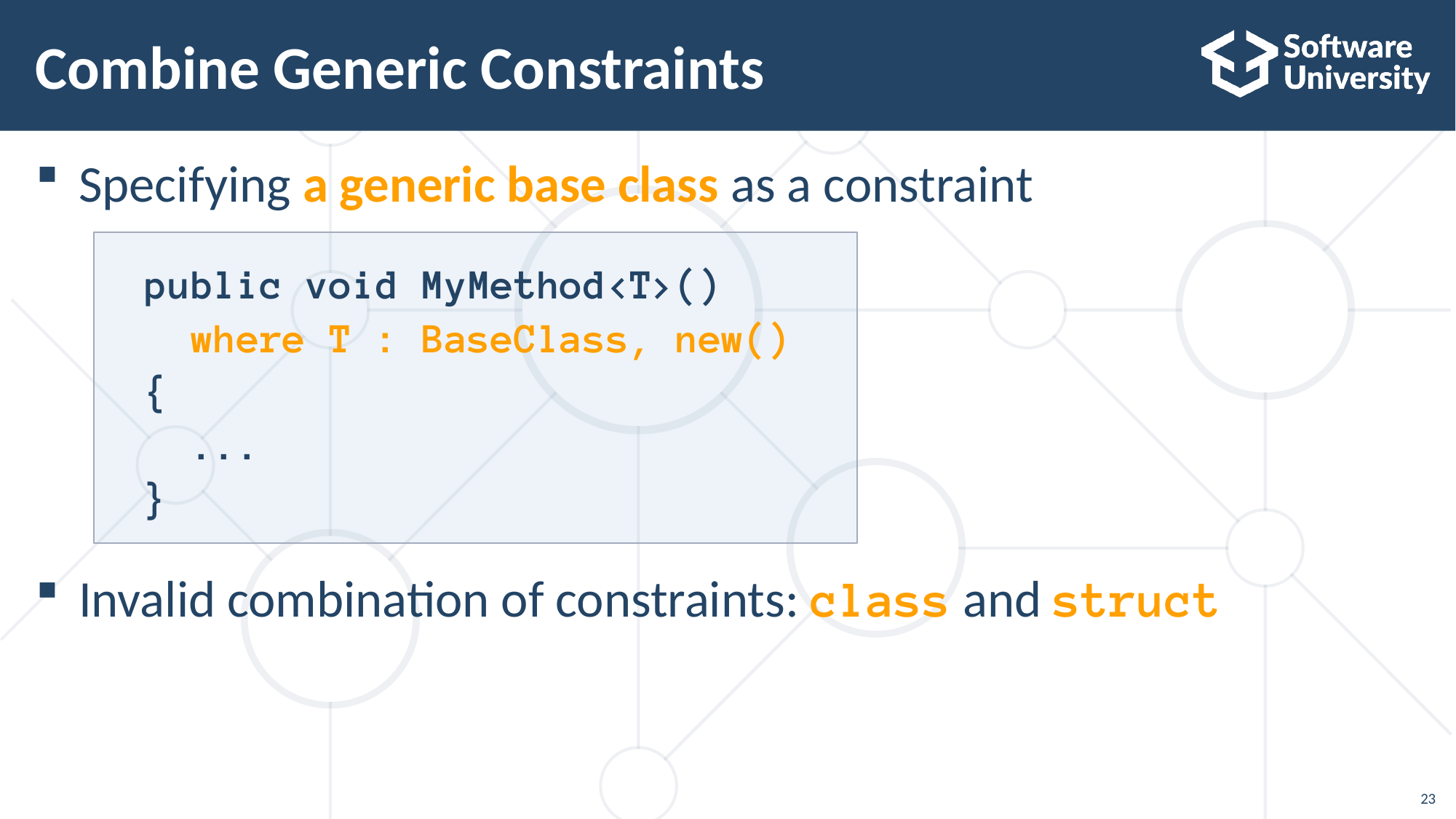

# Combine Generic Constraints
Specifying a generic base class as a constraint

Invalid combination of constraints: class and struct
public void MyMethod<T>()
  where T : BaseClass, new()
{
  ...
}
23